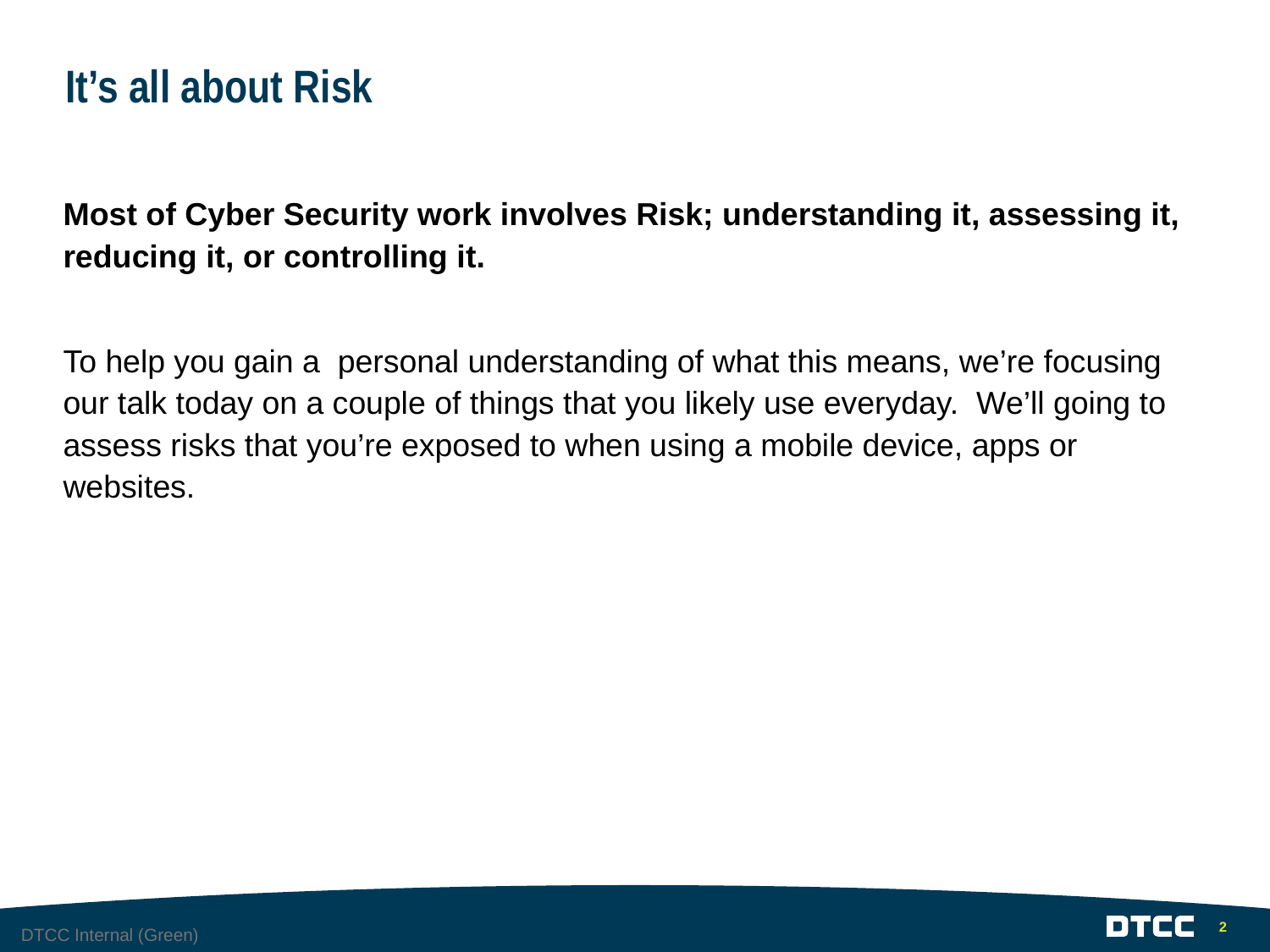

# It’s all about Risk

Most of Cyber Security work involves Risk; understanding it, assessing it, reducing it, or controlling it.

To help you gain a  personal understanding of what this means, we’re focusing our talk today on a couple of things that you likely use everyday.  We’ll going to assess risks that you’re exposed to when using a mobile device, apps or websites.

2